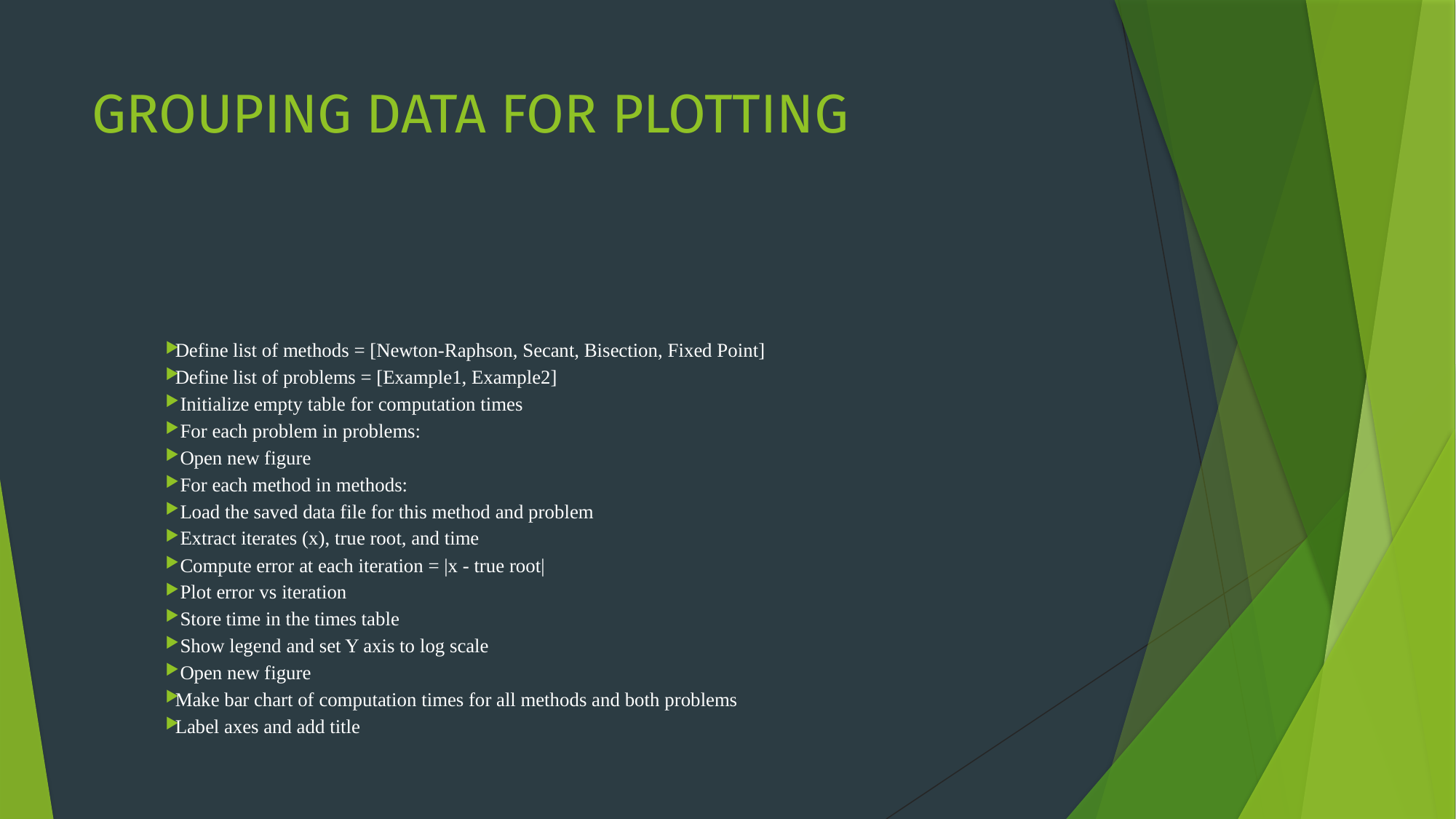

# GROUPING DATA FOR PLOTTING

Define list of methods = [Newton-Raphson, Secant, Bisection, Fixed Point]
Define list of problems = [Example1, Example2]
 Initialize empty table for computation times
 For each problem in problems:
 Open new figure
 For each method in methods:
 Load the saved data file for this method and problem
 Extract iterates (x), true root, and time
 Compute error at each iteration = |x - true root|
 Plot error vs iteration
 Store time in the times table
 Show legend and set Y axis to log scale
 Open new figure
Make bar chart of computation times for all methods and both problems
Label axes and add title